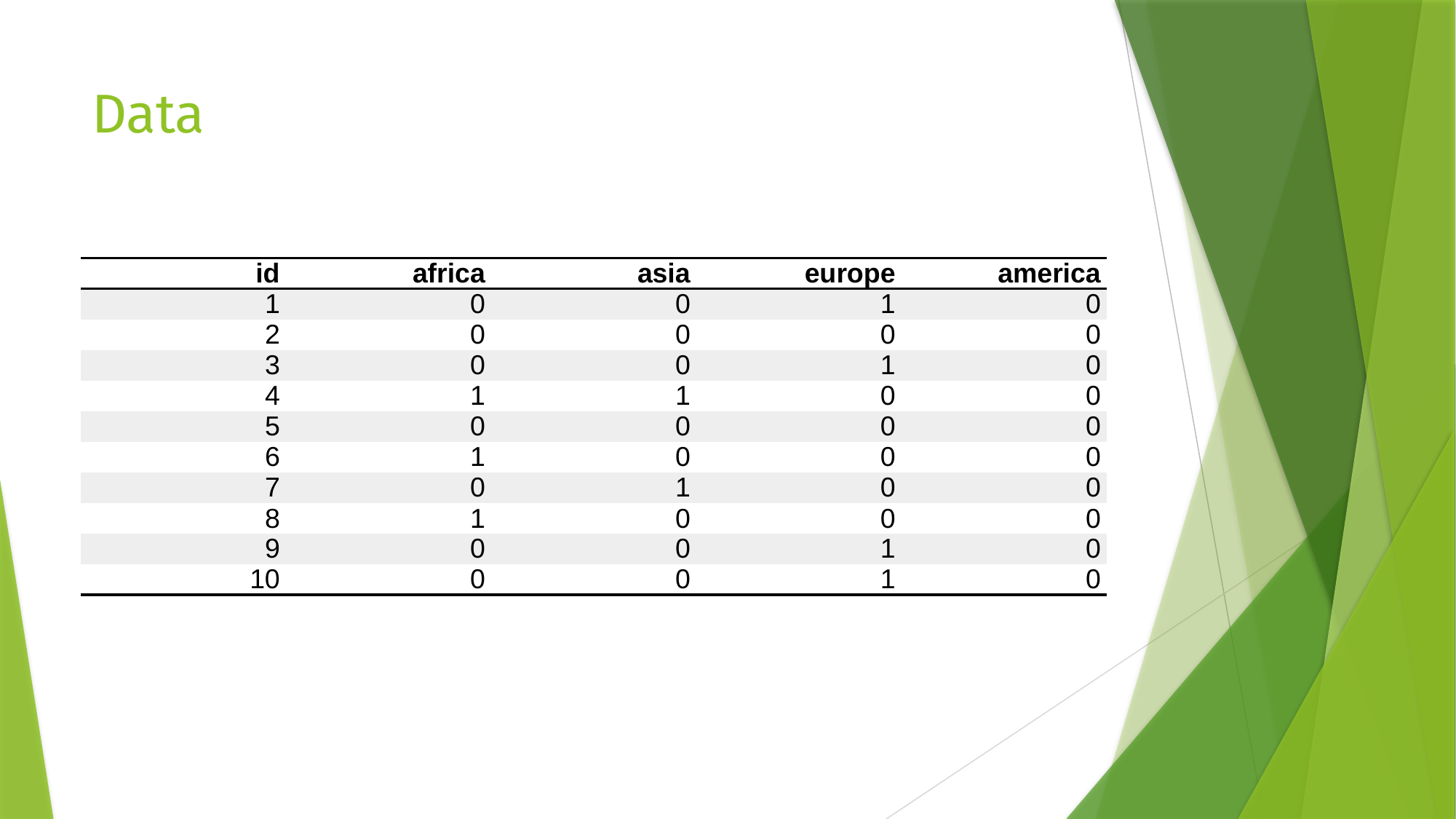

# Data
| id | africa | asia | europe | america |
| --- | --- | --- | --- | --- |
| 1 | 0 | 0 | 1 | 0 |
| 2 | 0 | 0 | 0 | 0 |
| 3 | 0 | 0 | 1 | 0 |
| 4 | 1 | 1 | 0 | 0 |
| 5 | 0 | 0 | 0 | 0 |
| 6 | 1 | 0 | 0 | 0 |
| 7 | 0 | 1 | 0 | 0 |
| 8 | 1 | 0 | 0 | 0 |
| 9 | 0 | 0 | 1 | 0 |
| 10 | 0 | 0 | 1 | 0 |